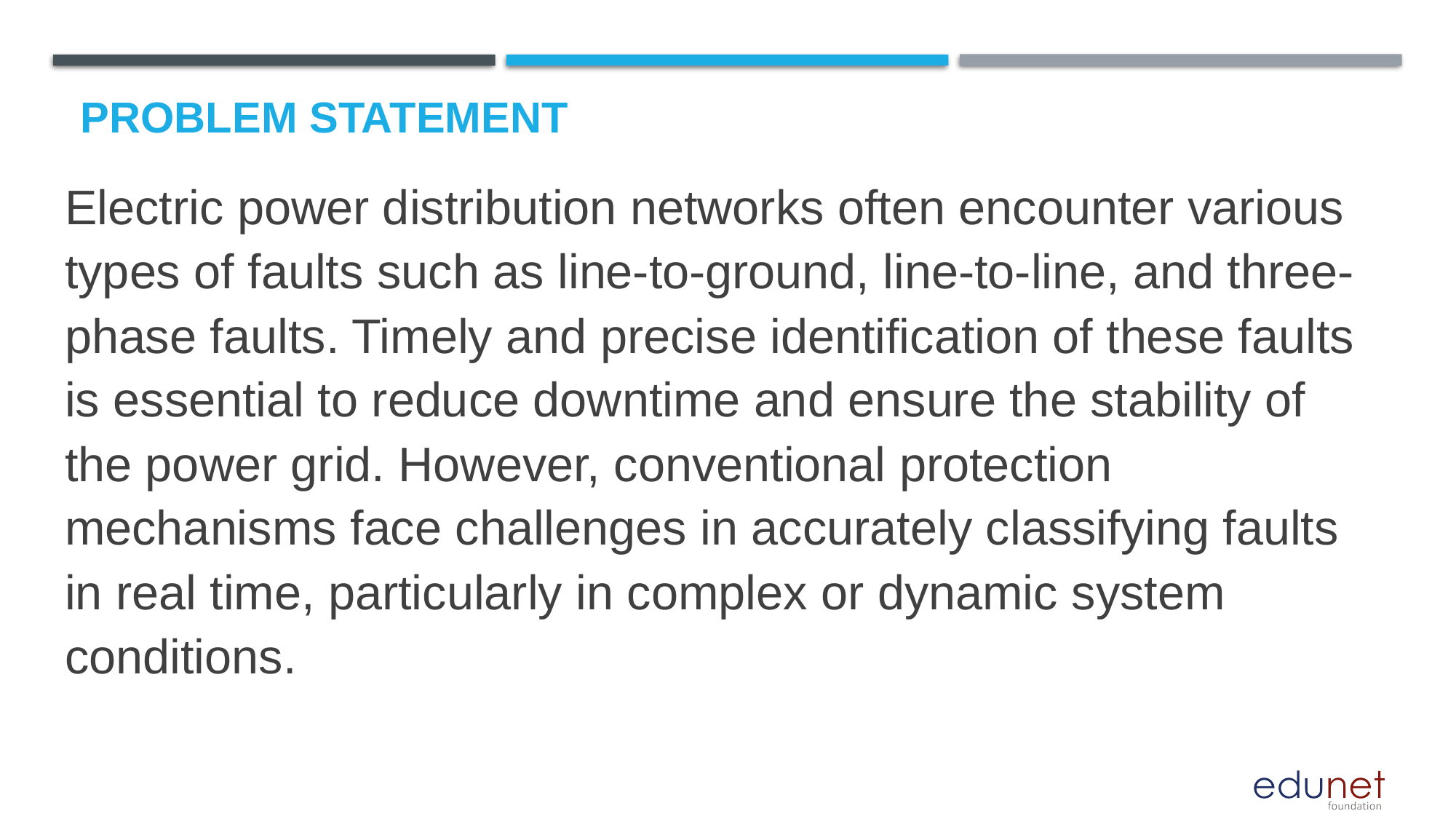

# Problem Statement
Electric power distribution networks often encounter various types of faults such as line-to-ground, line-to-line, and three-phase faults. Timely and precise identification of these faults is essential to reduce downtime and ensure the stability of the power grid. However, conventional protection mechanisms face challenges in accurately classifying faults in real time, particularly in complex or dynamic system conditions.